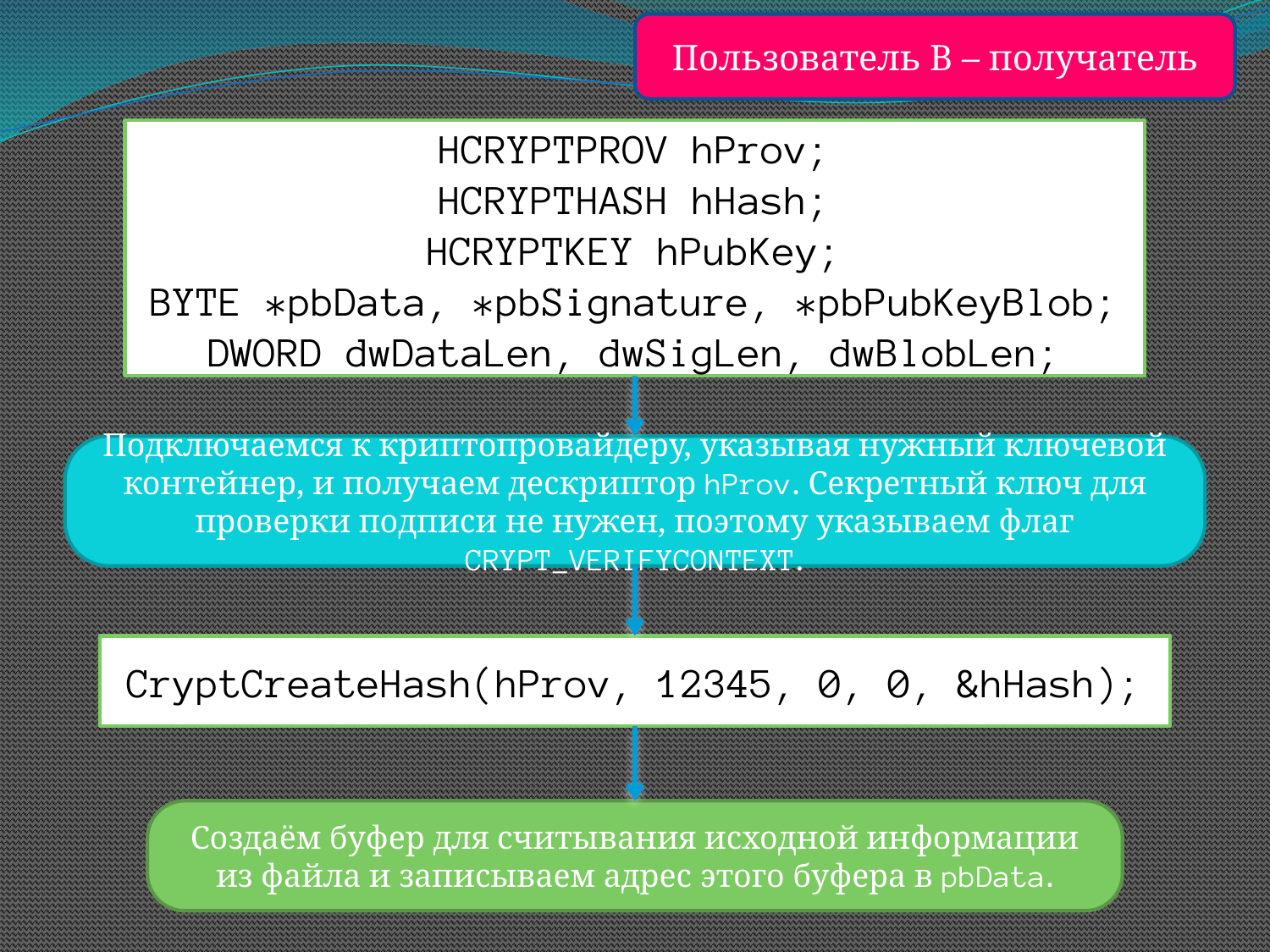

Пользователь B – получатель
HCRYPTPROV hProv;
HCRYPTHASH hHash;
HCRYPTKEY hPubKey;
BYTE *pbData, *pbSignature, *pbPubKeyBlob;
DWORD dwDataLen, dwSigLen, dwBlobLen;
Подключаемся к криптопровайдеру, указывая нужный ключевой контейнер, и получаем дескриптор hProv. Секретный ключ для проверки подписи не нужен, поэтому указываем флаг CRYPT_VERIFYCONTEXT.
CryptCreateHash(hProv, 12345, 0, 0, &hHash);
Создаём буфер для считывания исходной информации из файла и записываем адрес этого буфера в pbData.